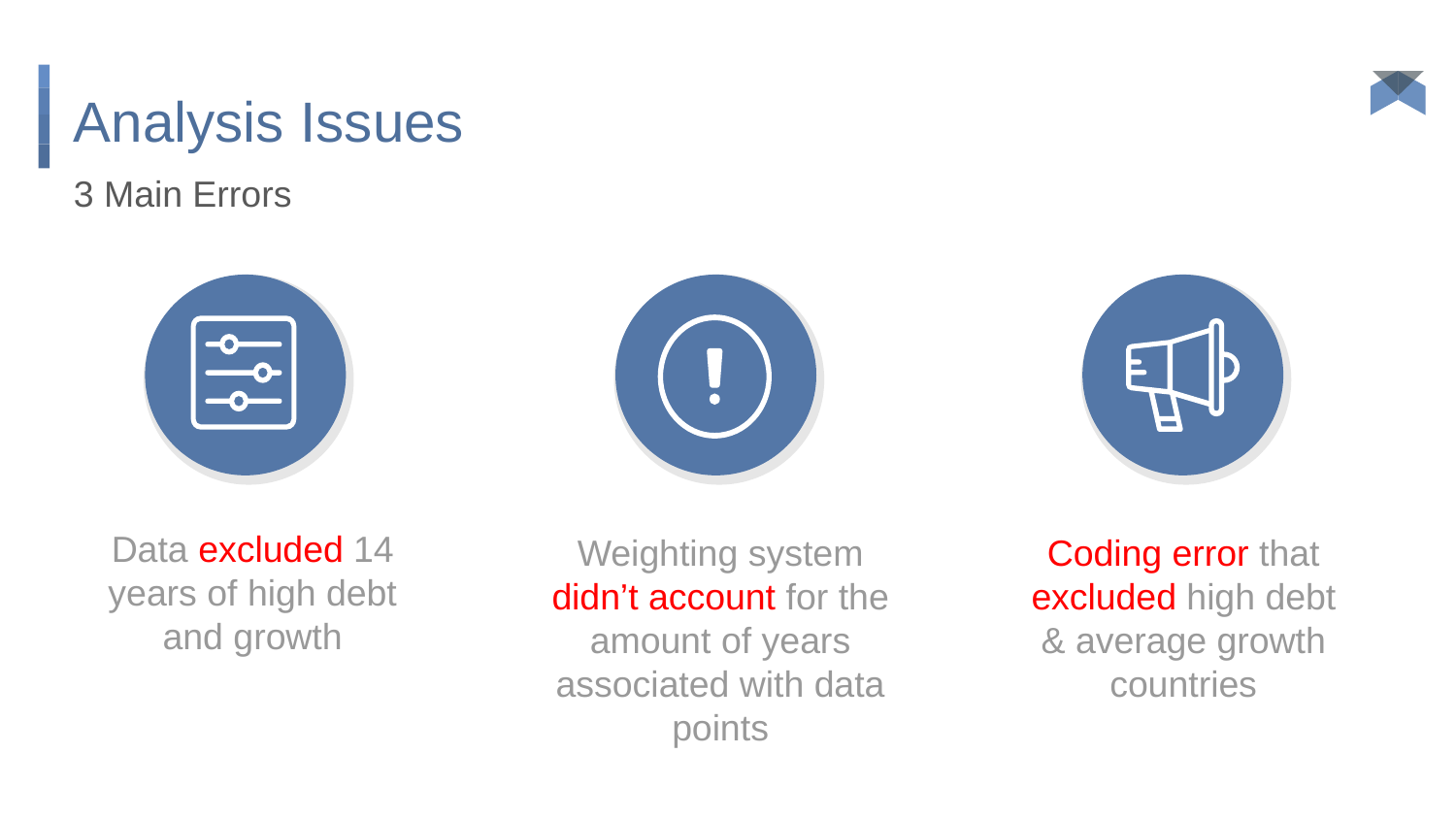

# Analysis Issues
3 Main Errors

Weighting system didn’t account for the amount of years associated with data points

Coding error that excluded high debt & average growth countries

Data excluded 14 years of high debt and growth